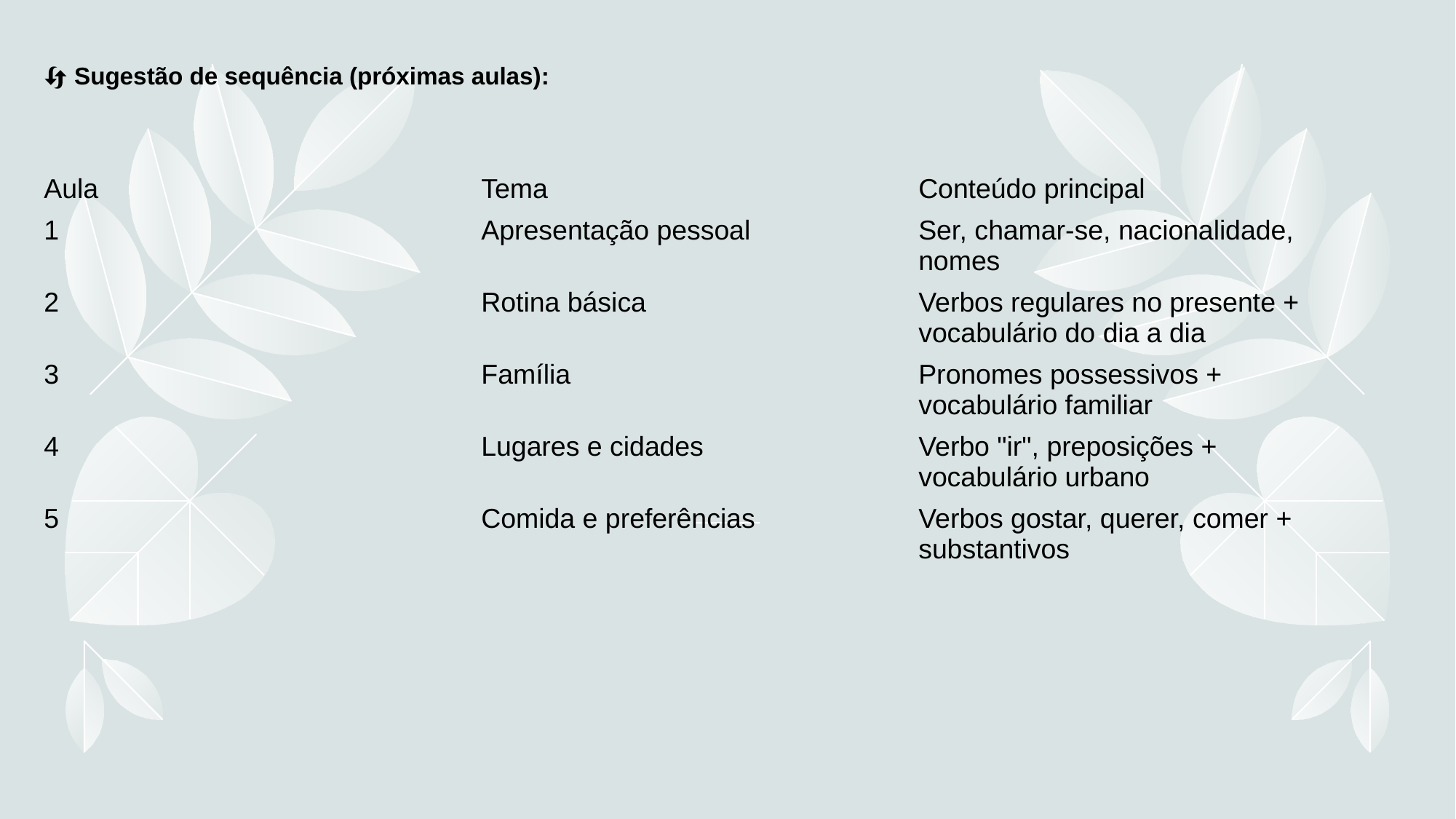

🔄 Sugestão de sequência (próximas aulas):

| Aula | Tema | Conteúdo principal |
| --- | --- | --- |
| 1 | Apresentação pessoal | Ser, chamar-se, nacionalidade, nomes |
| 2 | Rotina básica | Verbos regulares no presente + vocabulário do dia a dia |
| 3 | Família | Pronomes possessivos + vocabulário familiar |
| 4 | Lugares e cidades | Verbo "ir", preposições + vocabulário urbano |
| 5 | Comida e preferências | Verbos gostar, querer, comer + substantivos |